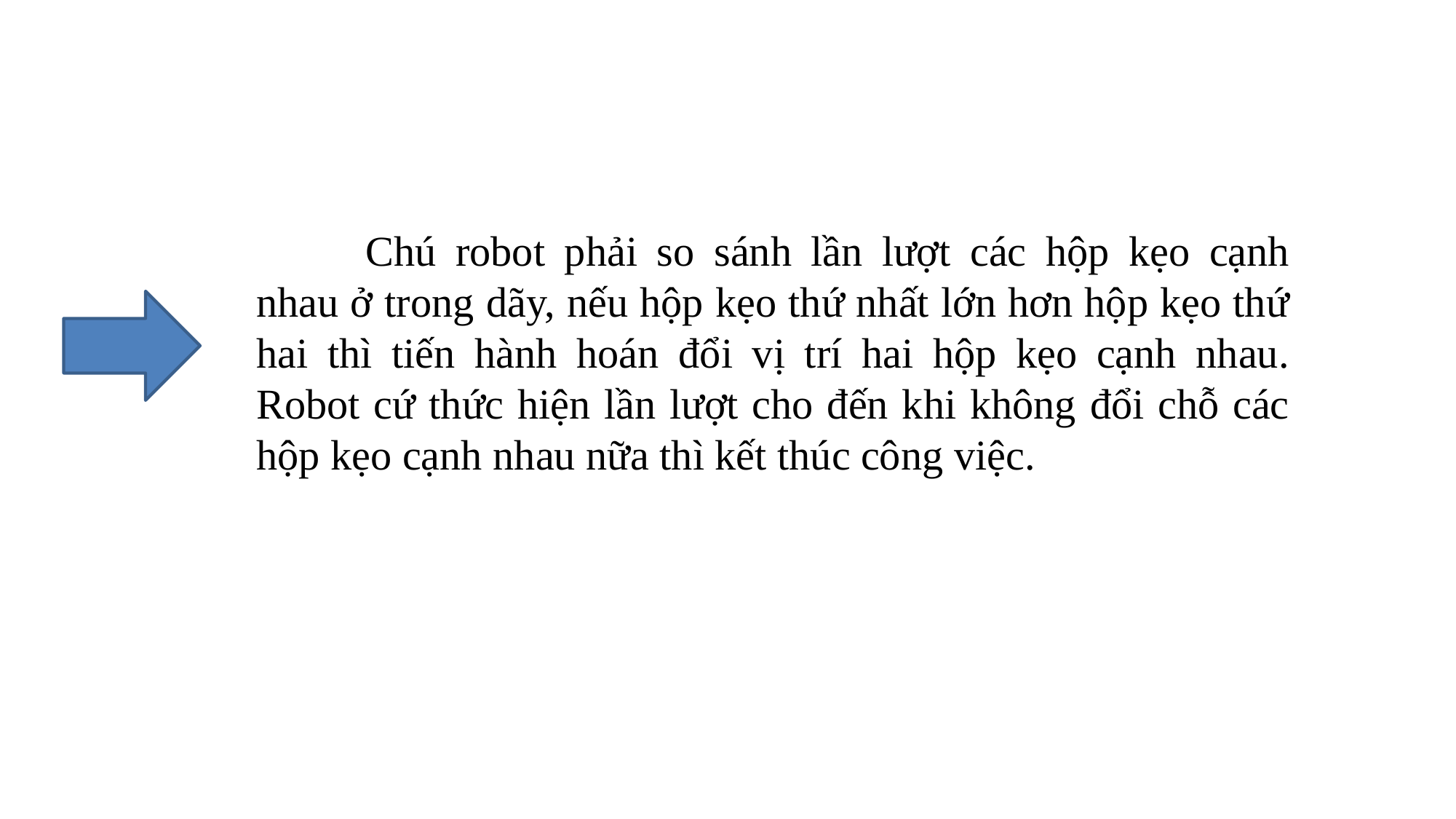

Chú robot phải so sánh lần lượt các hộp kẹo cạnh nhau ở trong dãy, nếu hộp kẹo thứ nhất lớn hơn hộp kẹo thứ hai thì tiến hành hoán đổi vị trí hai hộp kẹo cạnh nhau. Robot cứ thức hiện lần lượt cho đến khi không đổi chỗ các hộp kẹo cạnh nhau nữa thì kết thúc công việc.